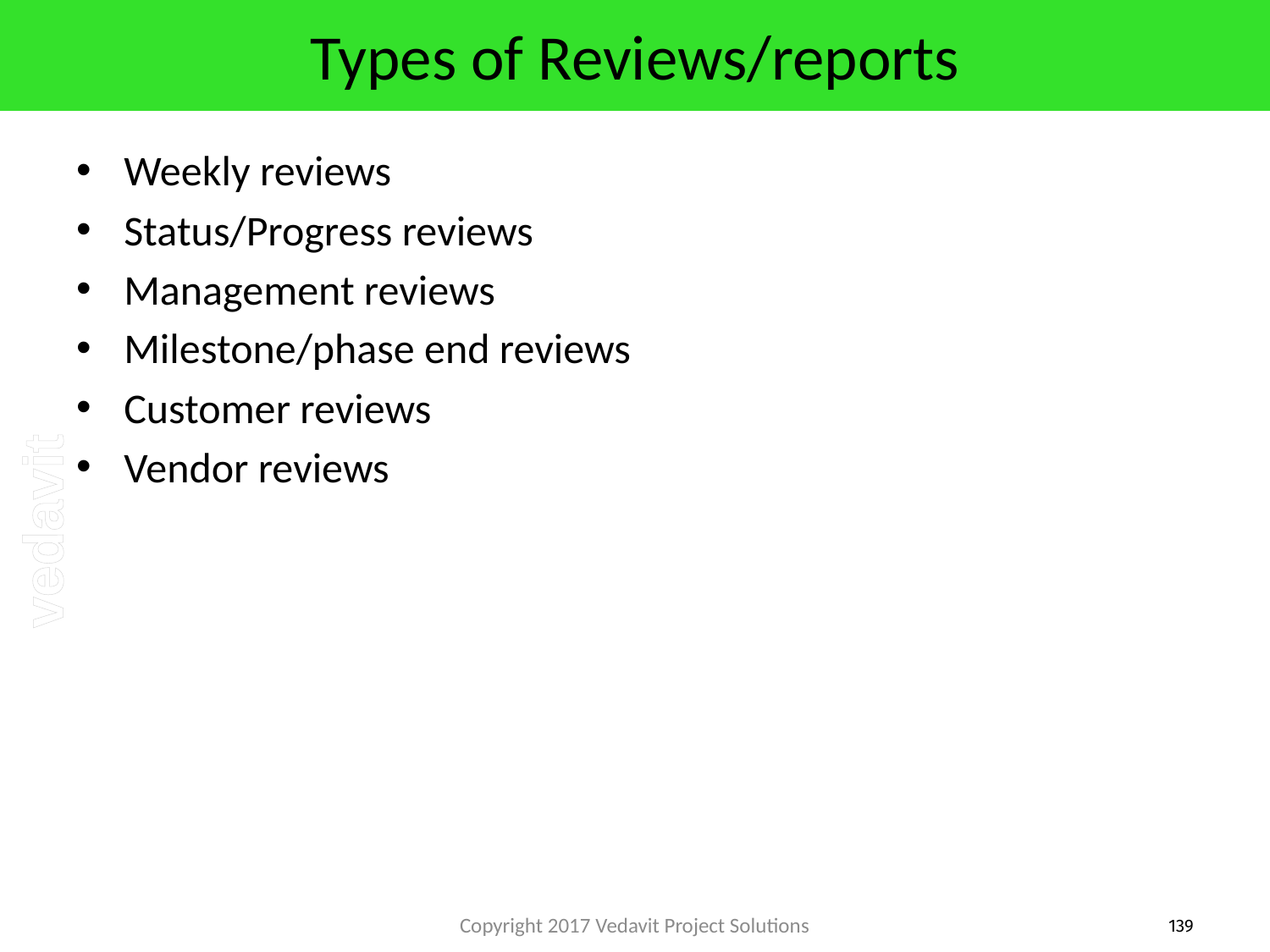

# Types of Reviews/reports
Weekly reviews
Status/Progress reviews
Management reviews
Milestone/phase end reviews
Customer reviews
Vendor reviews

Copyright 2017 Vedavit Project Solutions
139